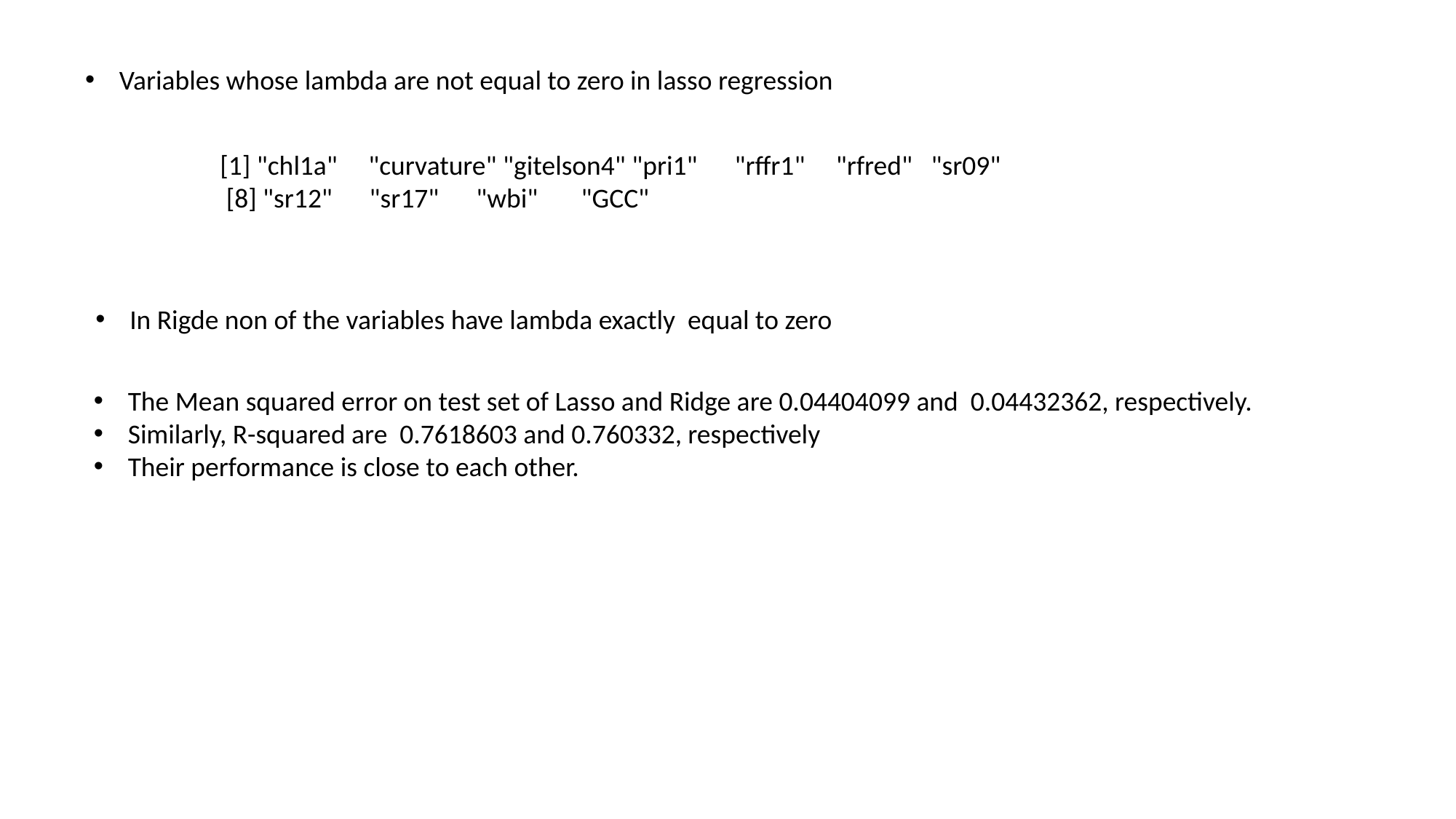

Variables whose lambda are not equal to zero in lasso regression

[1] "chl1a"     "curvature" "gitelson4" "pri1"      "rffr1"     "rfred"   "sr09"
 [8] "sr12"      "sr17"      "wbi"       "GCC"
In Rigde non of the variables have lambda exactly  equal to zero
The Mean squared error on test set of Lasso and Ridge are 0.04404099 and  0.04432362, respectively.
Similarly, R-squared are  0.7618603 and 0.760332, respectively
Their performance is close to each other.